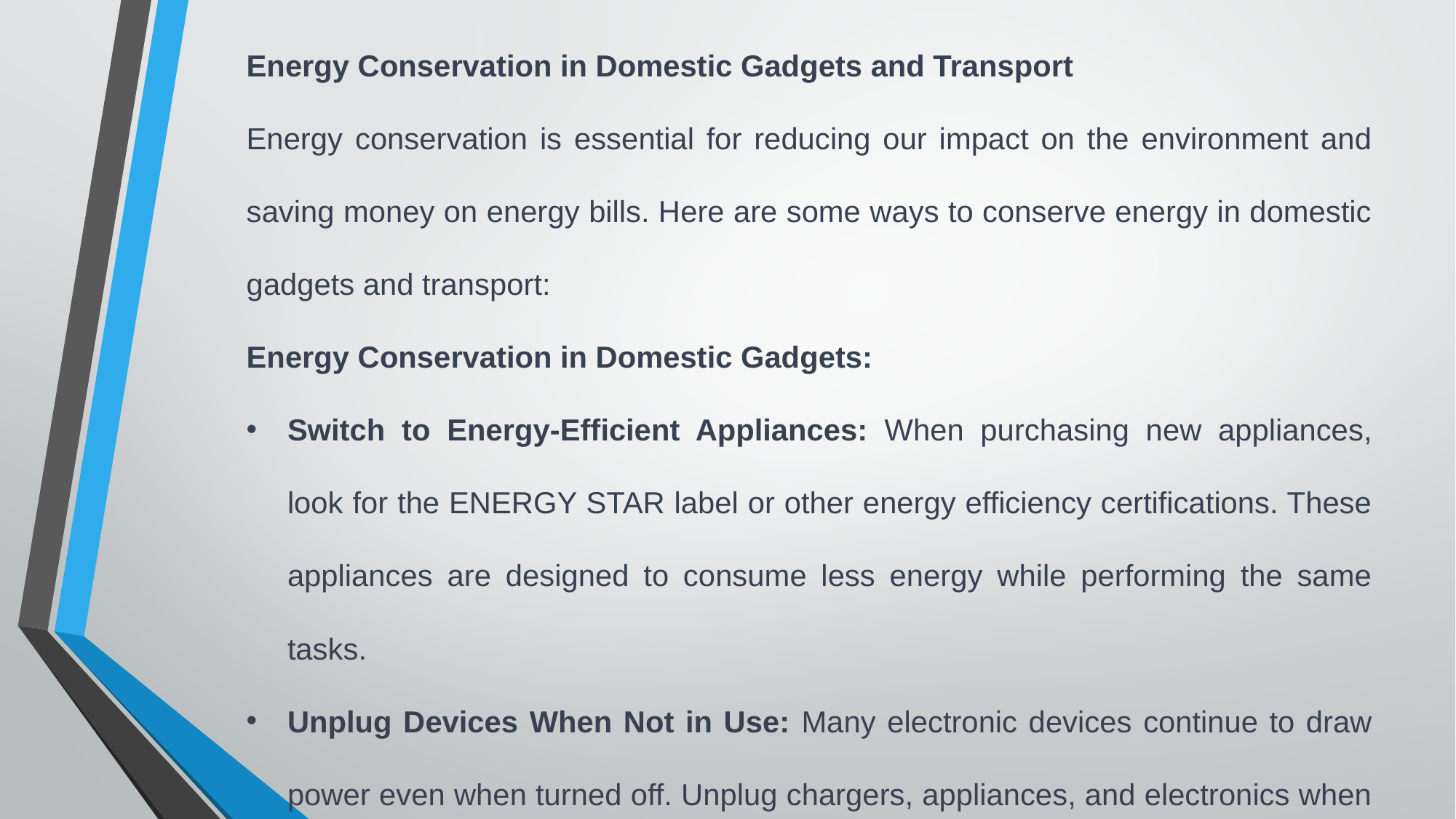

Energy Conservation in Domestic Gadgets and Transport
Energy conservation is essential for reducing our impact on the environment and saving money on energy bills. Here are some ways to conserve energy in domestic gadgets and transport:
Energy Conservation in Domestic Gadgets:
Switch to Energy-Efficient Appliances: When purchasing new appliances, look for the ENERGY STAR label or other energy efficiency certifications. These appliances are designed to consume less energy while performing the same tasks.
Unplug Devices When Not in Use: Many electronic devices continue to draw power even when turned off. Unplug chargers, appliances, and electronics when they're not in use, or use power strips with switches to easily disconnect multiple devices at once.